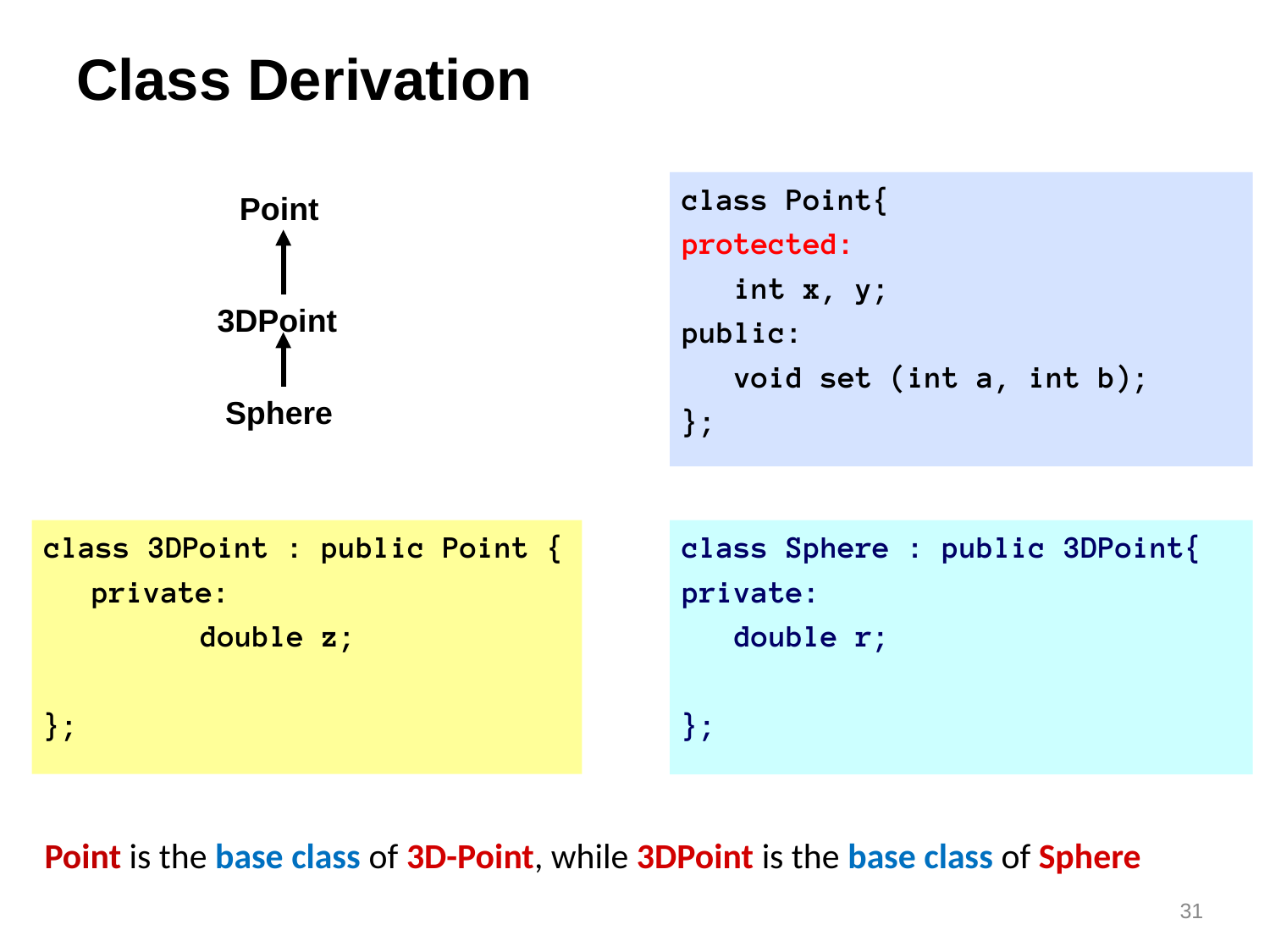

# Class Derivation
class Point{
protected:
   int x, y;
public:
   void set (int a, int b);
};
Point
3DPoint
Sphere
class 3DPoint : public Point {
	private:
         double z;

};
class Sphere : public 3DPoint{
private:
   double r;

};
Point is the base class of 3D-Point, while 3DPoint is the base class of Sphere
31